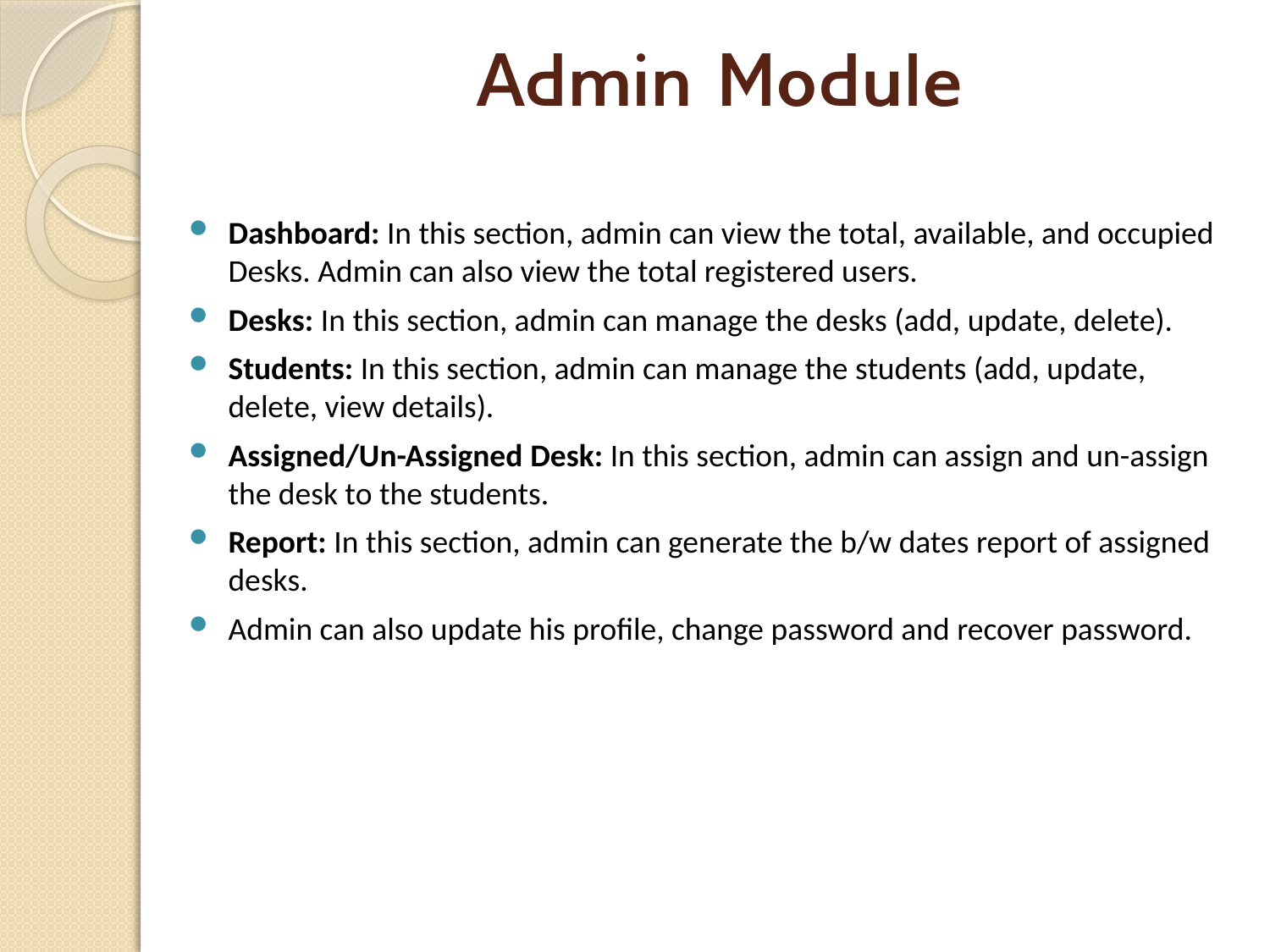

# Admin Module
Dashboard: In this section, admin can view the total, available, and occupied Desks. Admin can also view the total registered users.
Desks: In this section, admin can manage the desks (add, update, delete).
Students: In this section, admin can manage the students (add, update, delete, view details).
Assigned/Un-Assigned Desk: In this section, admin can assign and un-assign the desk to the students.
Report: In this section, admin can generate the b/w dates report of assigned desks.
Admin can also update his profile, change password and recover password.